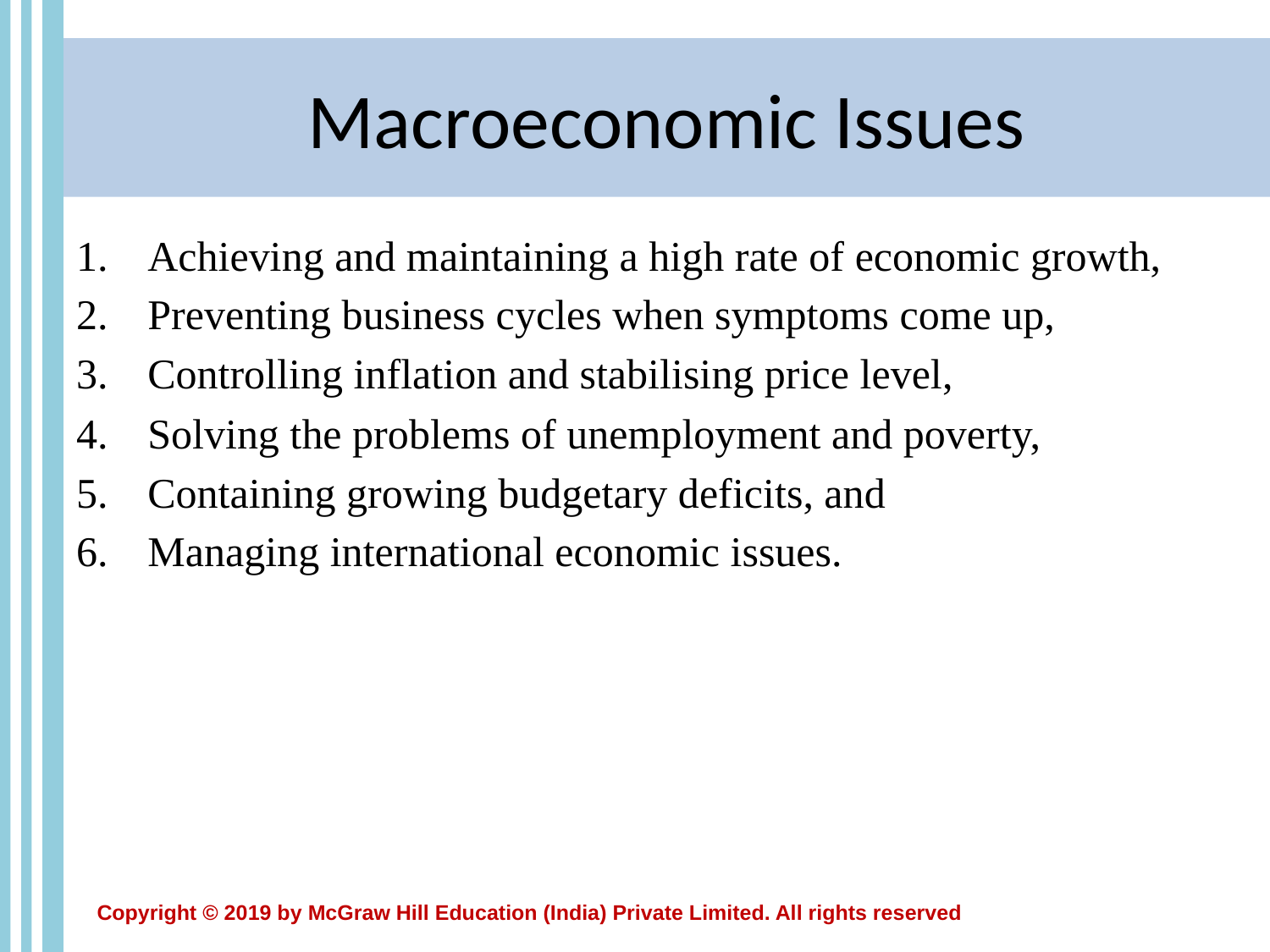

# Macroeconomic Issues
Achieving and maintaining a high rate of economic growth,
Preventing business cycles when symptoms come up,
Controlling inflation and stabilising price level,
Solving the problems of unemployment and poverty,
Containing growing budgetary deficits, and
Managing international economic issues.